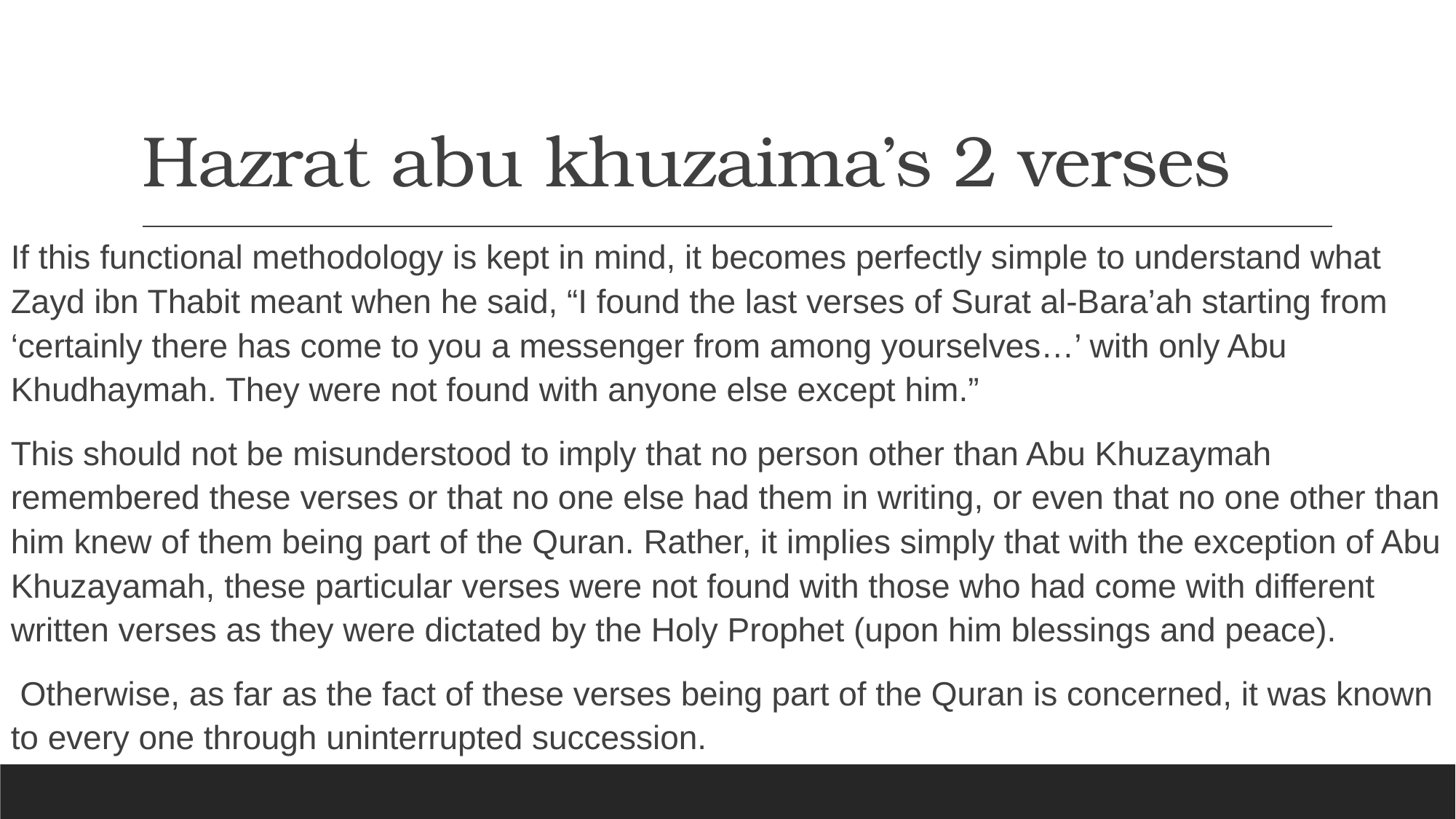

# Hazrat abu khuzaima’s 2 verses
If this functional methodology is kept in mind, it becomes perfectly simple to understand what Zayd ibn Thabit meant when he said, “I found the last verses of Surat al-Bara’ah starting from ‘certainly there has come to you a messenger from among yourselves…’ with only Abu Khudhaymah. They were not found with anyone else except him.”
This should not be misunderstood to imply that no person other than Abu Khuzaymah remembered these verses or that no one else had them in writing, or even that no one other than him knew of them being part of the Quran. Rather, it implies simply that with the exception of Abu Khuzayamah, these particular verses were not found with those who had come with different written verses as they were dictated by the Holy Prophet (upon him blessings and peace).
 Otherwise, as far as the fact of these verses being part of the Quran is concerned, it was known to every one through uninterrupted succession.